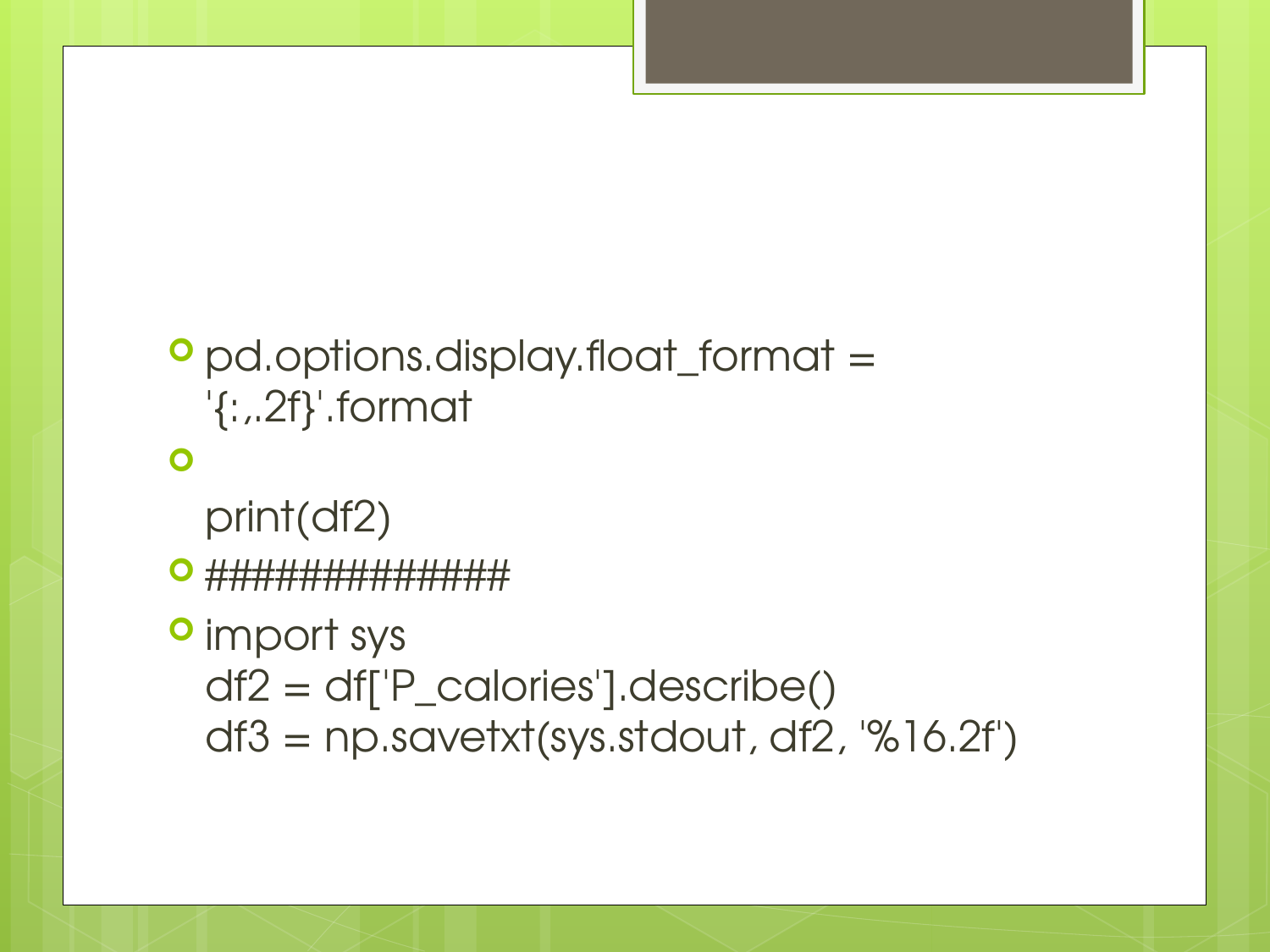

#
pd.options.display.float_format = '{:,.2f}'.format
print(df2)
#############
import sys
df2 = df['P_calories'].describe()
df3 = np.savetxt(sys.stdout, df2, '%16.2f')